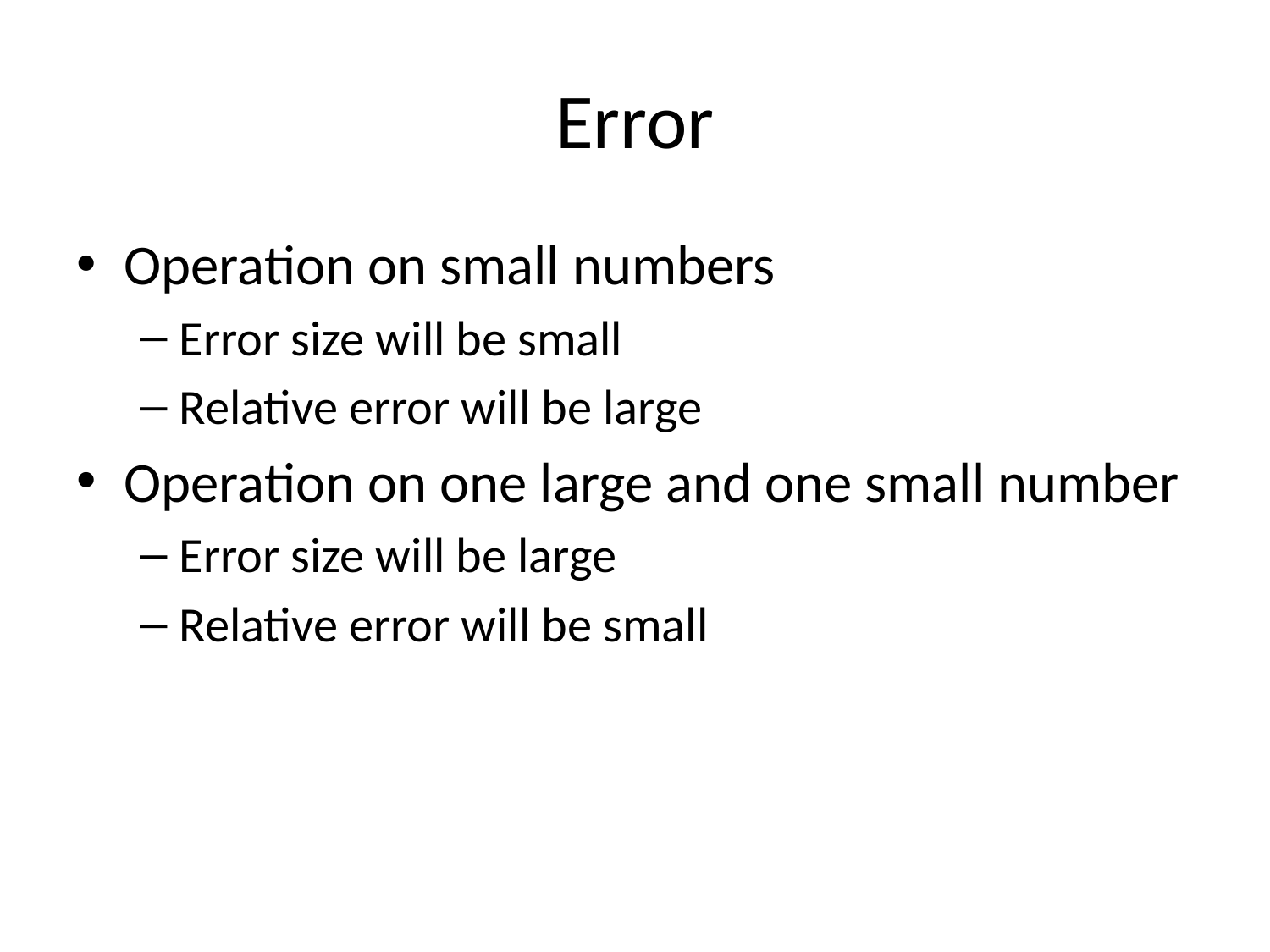

# Error
Operation on small numbers
Error size will be small
Relative error will be large
Operation on one large and one small number
Error size will be large
Relative error will be small